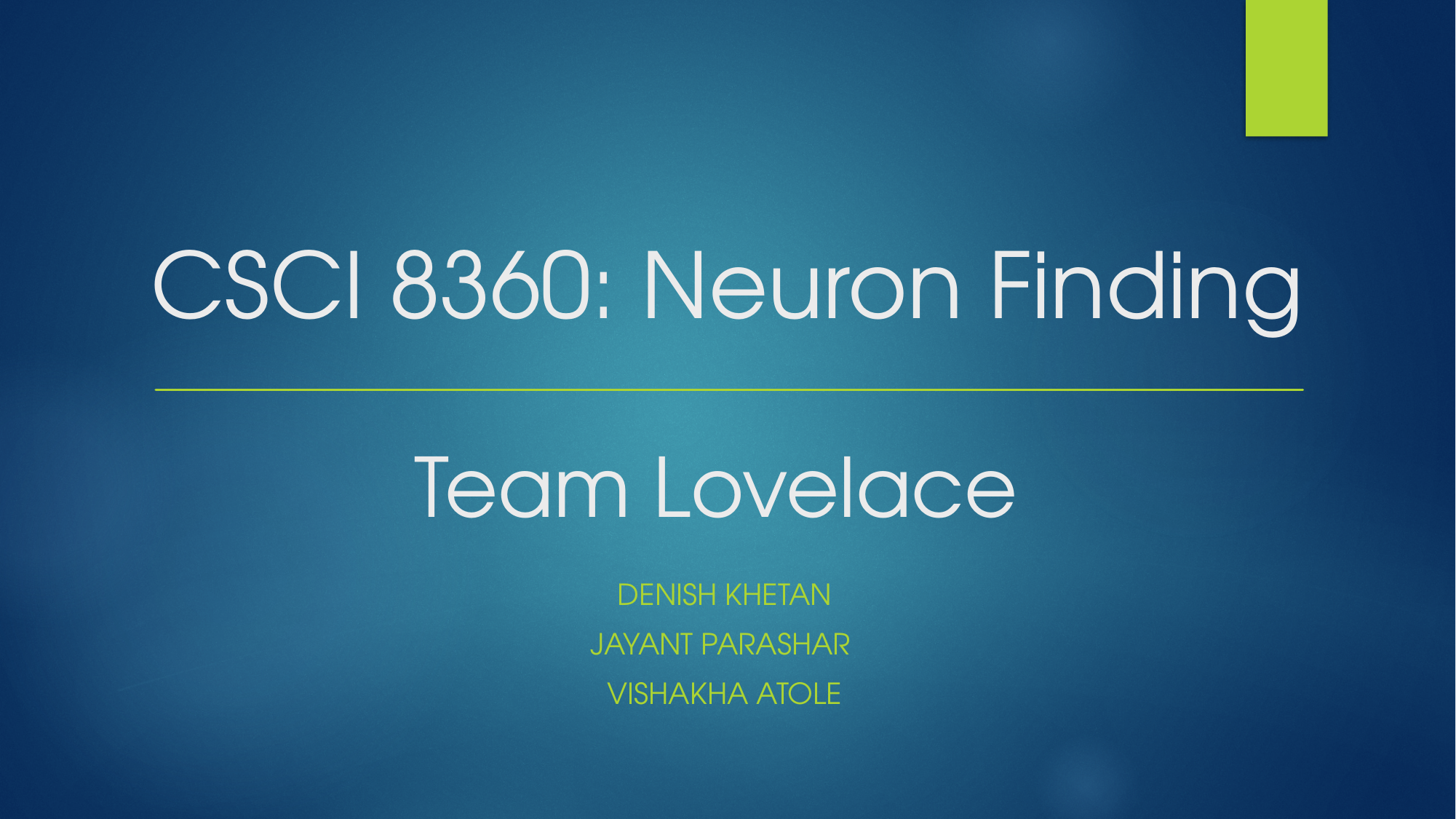

# CSCI 8360: Neuron Finding Team Lovelace
Denish khetan
Jayant parashar
Vishakha atole